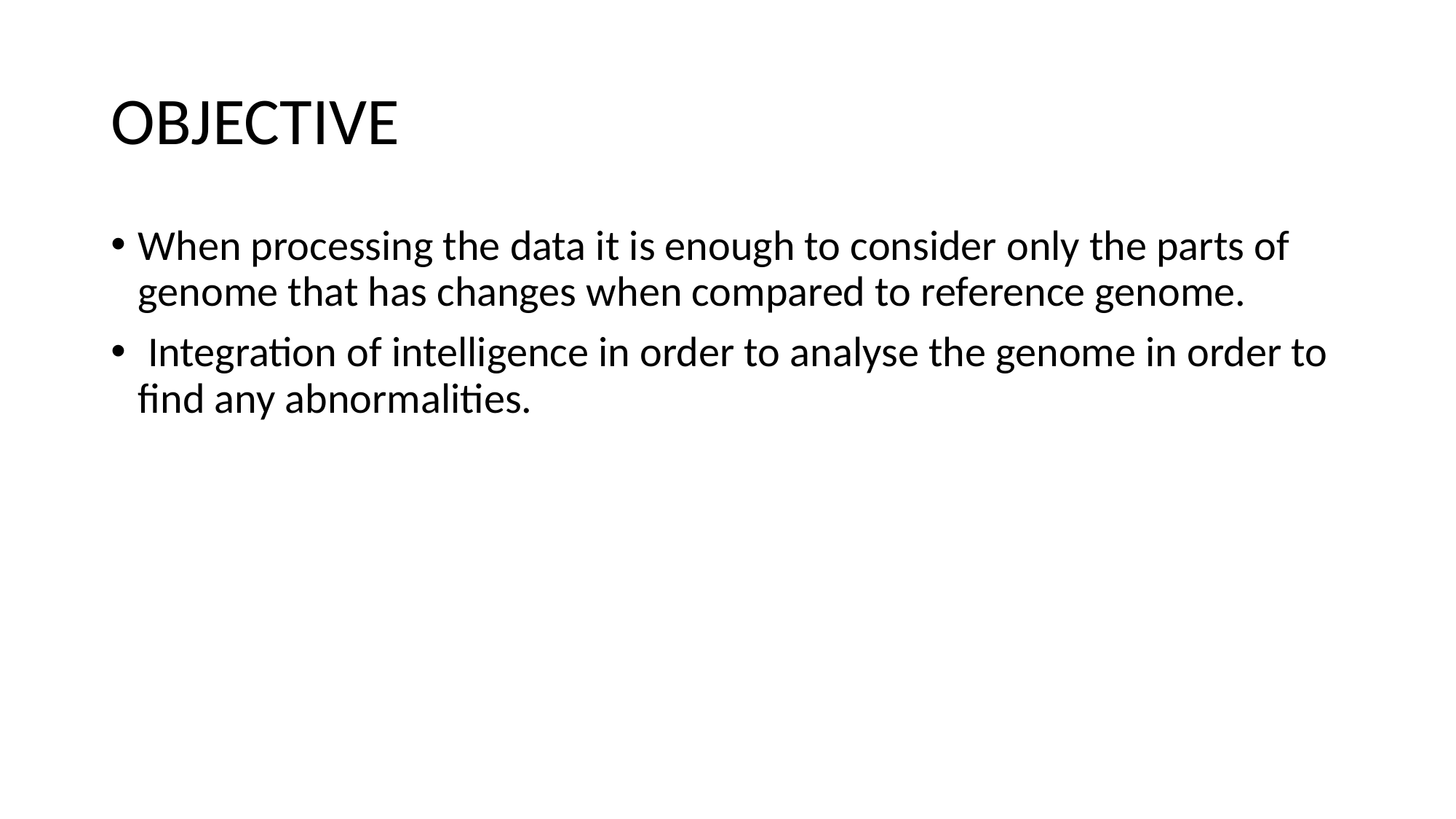

# OBJECTIVE
When processing the data it is enough to consider only the parts of genome that has changes when compared to reference genome.
 Integration of intelligence in order to analyse the genome in order to find any abnormalities.